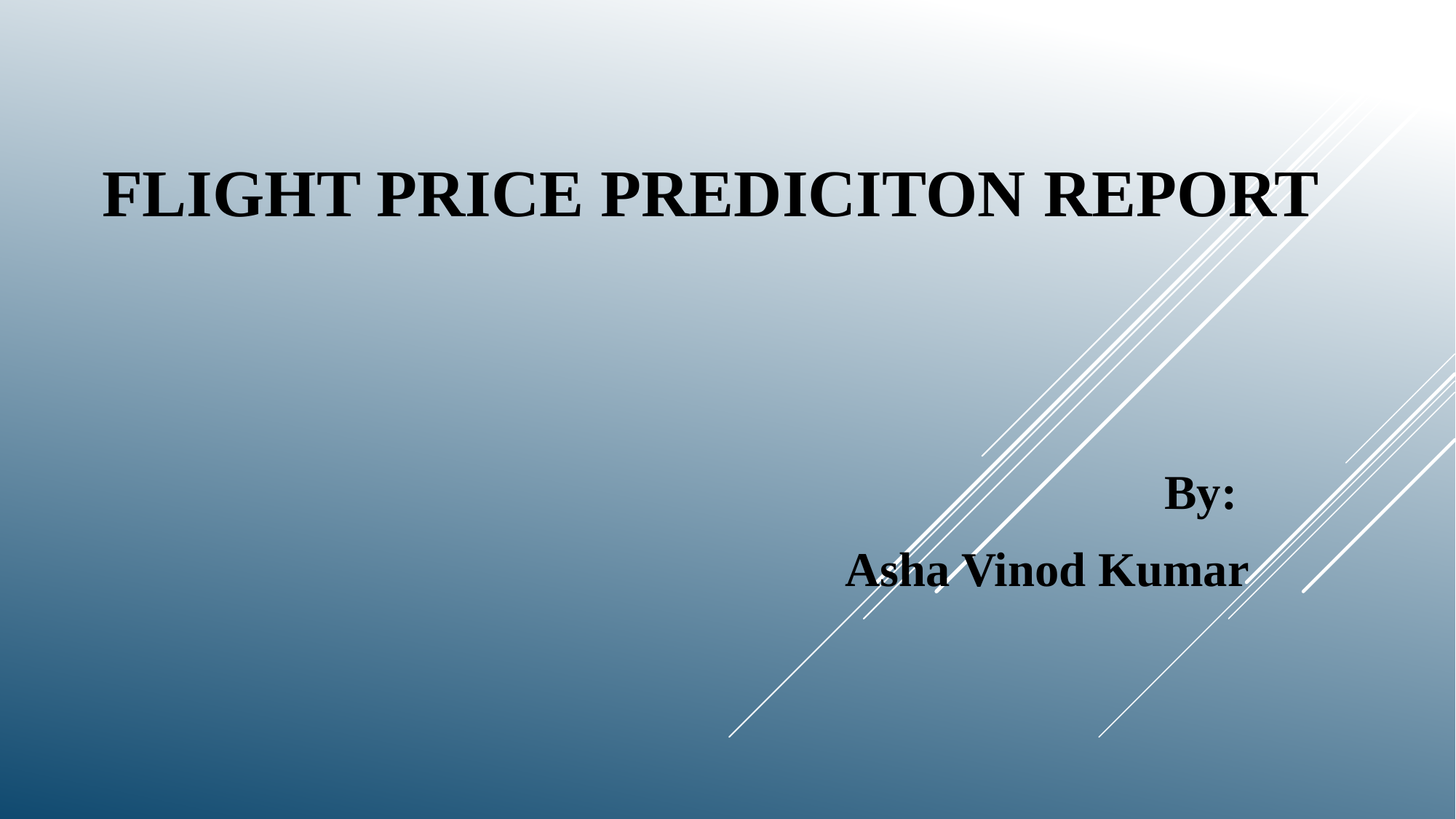

# FLIGHT PRICE PREDICITON Report
By:
Asha Vinod Kumar